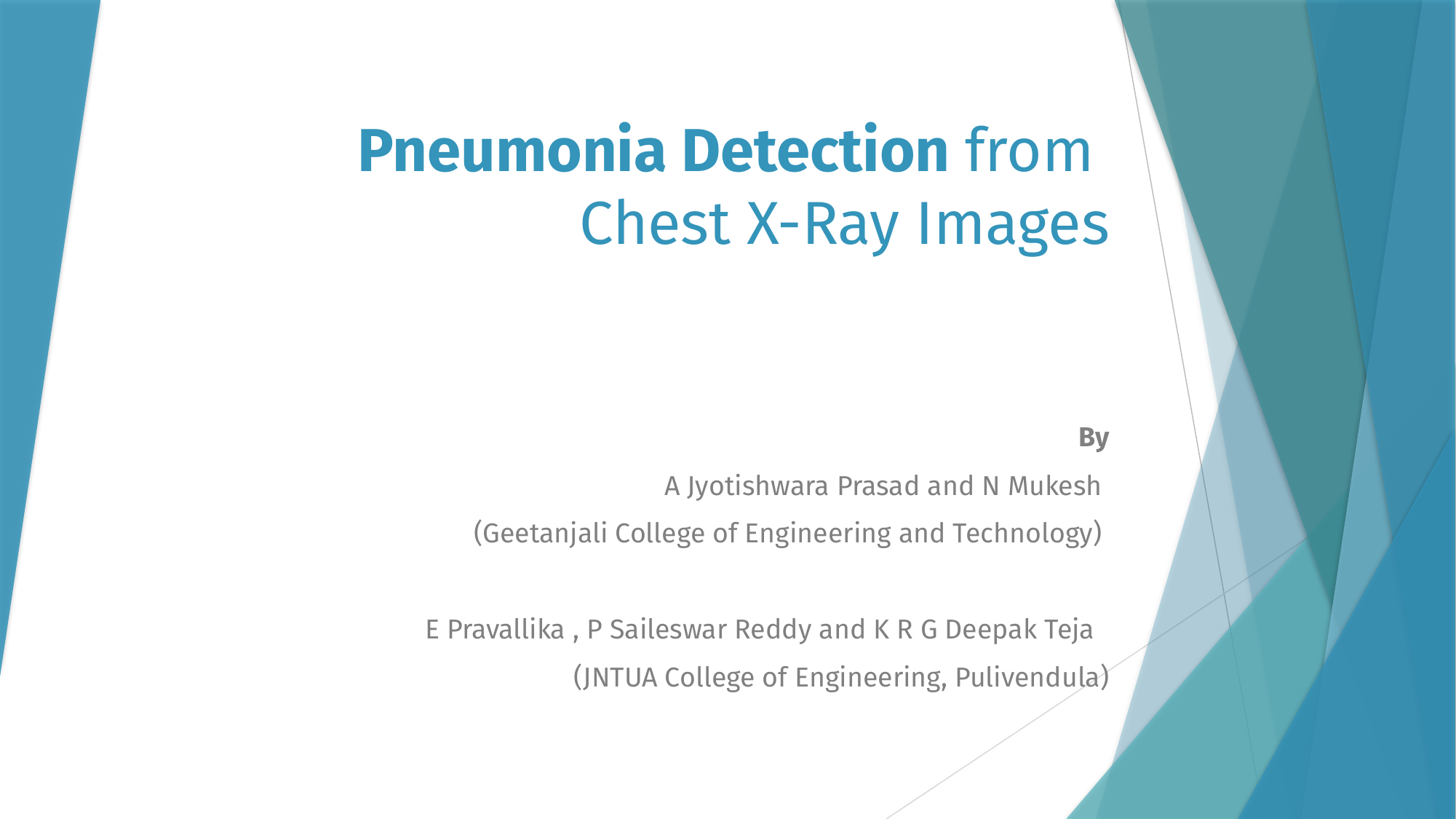

# Pneumonia Detection from Chest X-Ray Images
By
A Jyotishwara Prasad and N Mukesh
(Geetanjali College of Engineering and Technology)

E Pravallika , P Saileswar Reddy and K R G Deepak Teja
(JNTUA College of Engineering, Pulivendula)